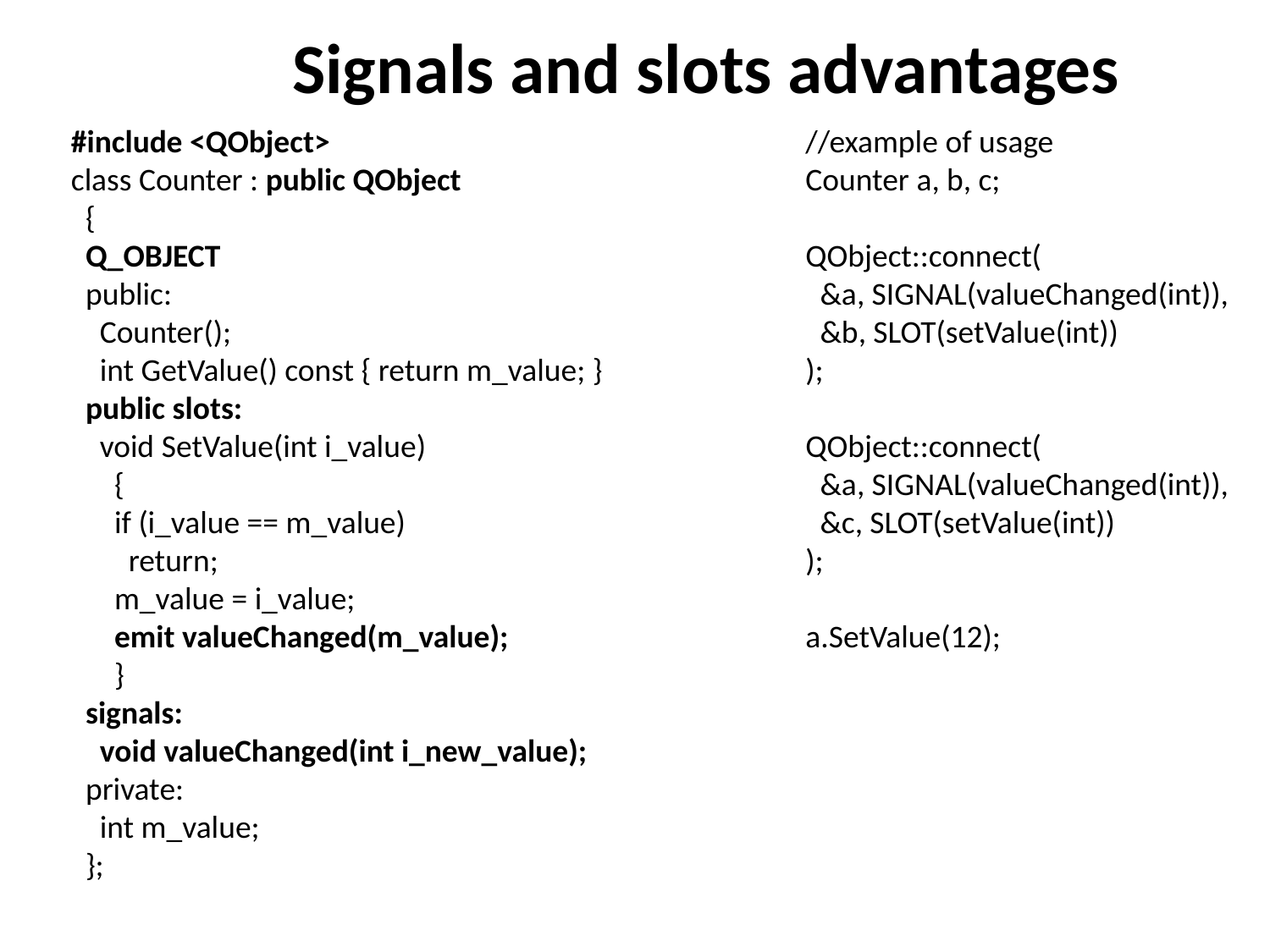

Signals and slots advantages
#include <QObject>
class Counter : public QObject
  {
  Q_OBJECT
  public:
    Counter();
    int GetValue() const { return m_value; }
  public slots:
    void SetValue(int i_value)
      {
      if (i_value == m_value)
        return;
      m_value = i_value;
      emit valueChanged(m_value);
      }
  signals:
    void valueChanged(int i_new_value);
  private:
    int m_value;
  };
//example of usage
Counter a, b, c;

QObject::connect(
  &a, SIGNAL(valueChanged(int)),
  &b, SLOT(setValue(int))
);

QObject::connect(
  &a, SIGNAL(valueChanged(int)),
  &c, SLOT(setValue(int))
);

a.SetValue(12);